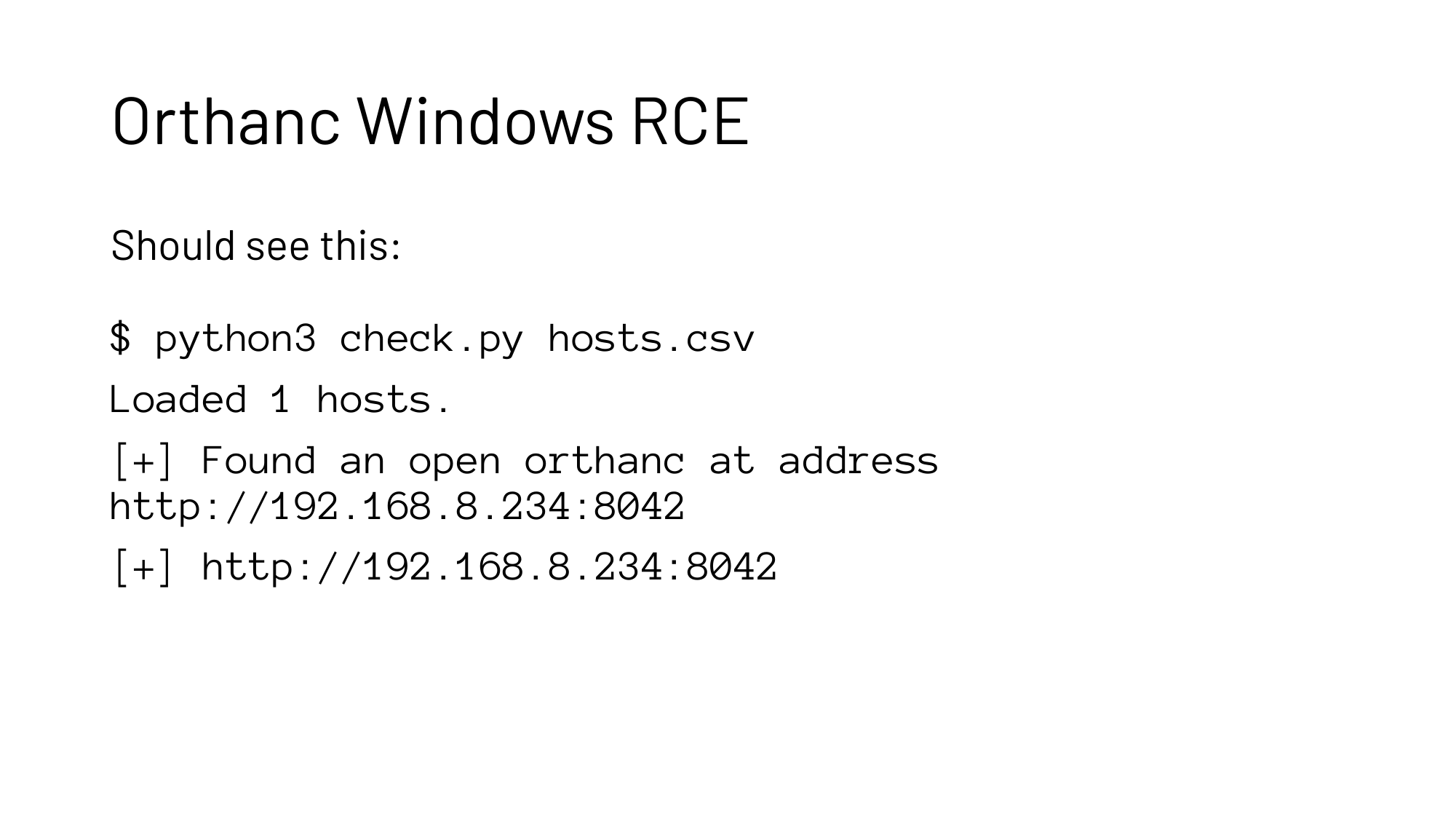

# Orthanc Windows RCE
Should see this:
$ python3 check.py hosts.csv
Loaded 1 hosts.
[+] Found an open orthanc at address http://192.168.8.234:8042
[+] http://192.168.8.234:8042